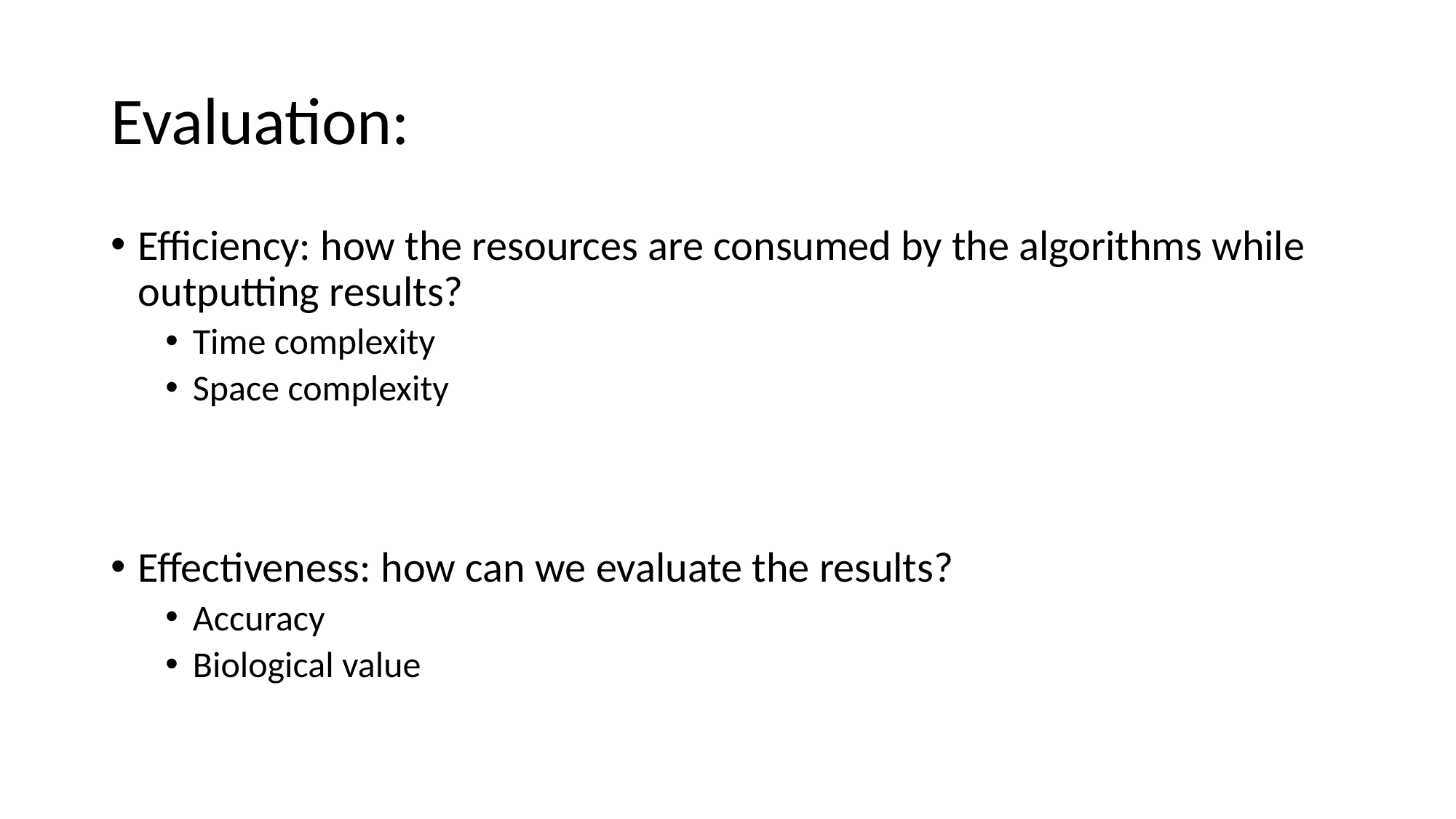

# Evaluation:
Efficiency: how the resources are consumed by the algorithms while outputting results?
Time complexity
Space complexity

Effectiveness: how can we evaluate the results?
Accuracy
Biological value